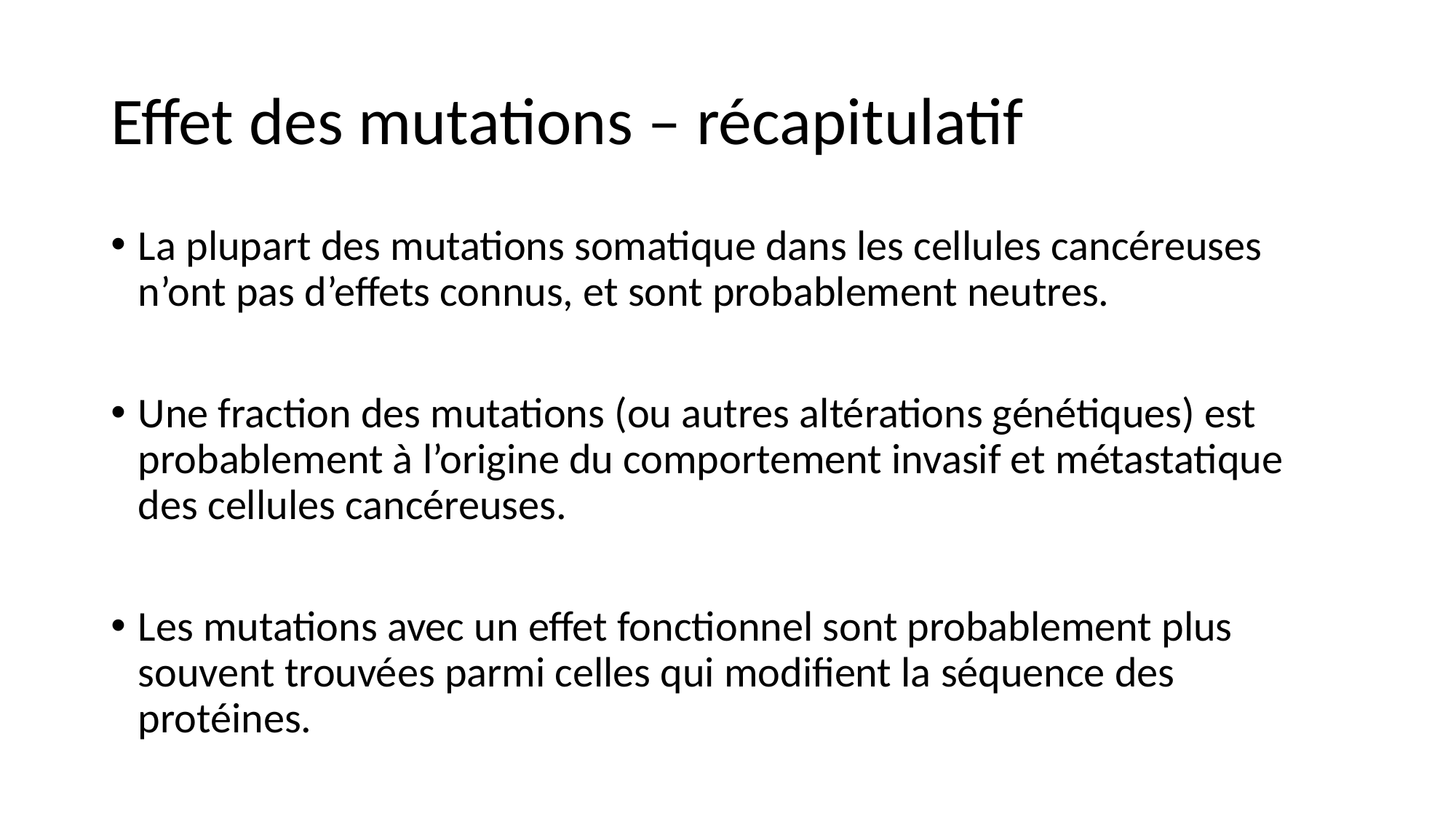

# Effet des mutations – récapitulatif
La plupart des mutations somatique dans les cellules cancéreuses n’ont pas d’effets connus, et sont probablement neutres.

Une fraction des mutations (ou autres altérations génétiques) est probablement à l’origine du comportement invasif et métastatique des cellules cancéreuses.

Les mutations avec un effet fonctionnel sont probablement plus souvent trouvées parmi celles qui modifient la séquence des protéines.